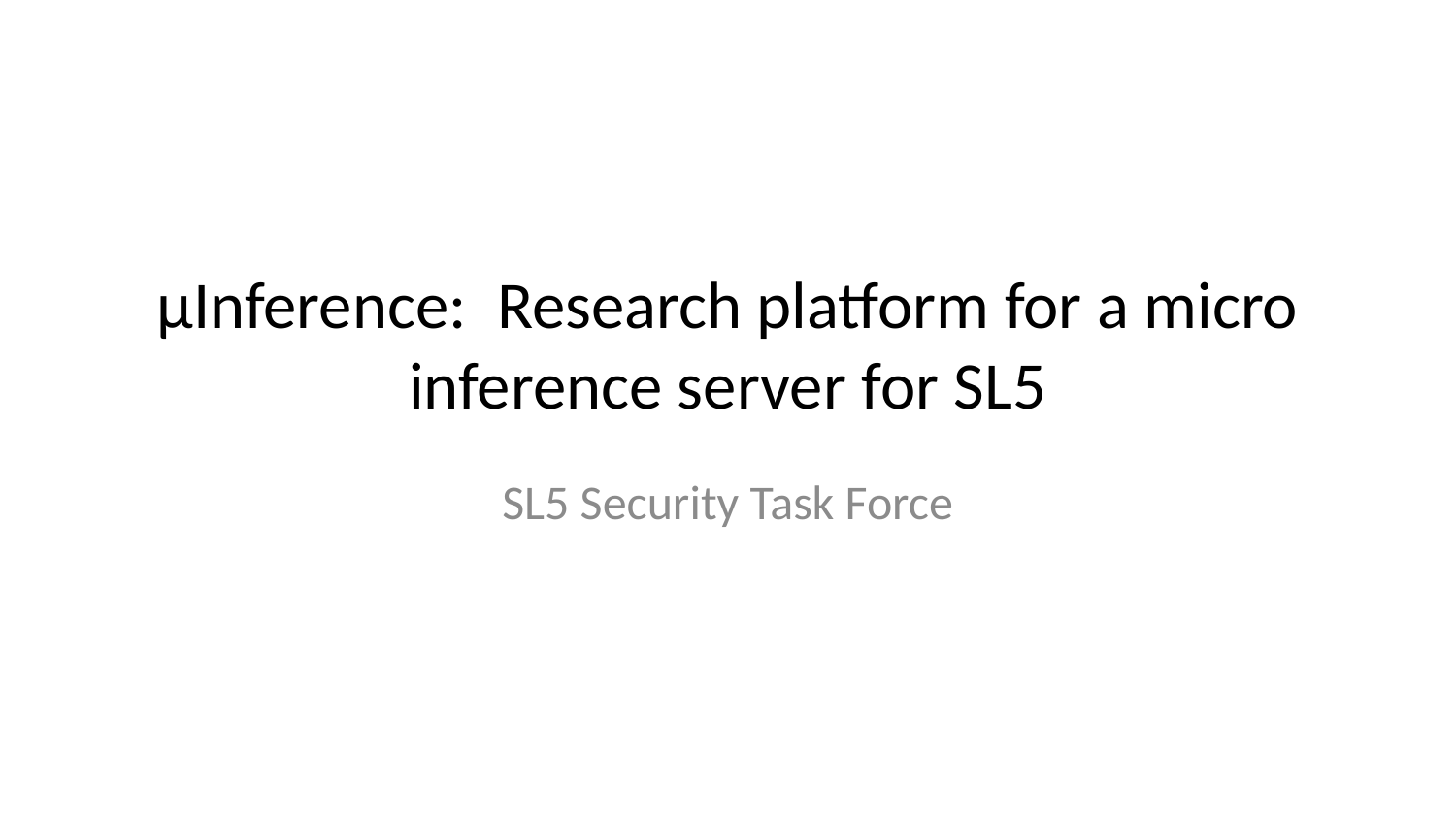

# μInference:  Research platform for a micro inference server for SL5
SL5 Security Task Force